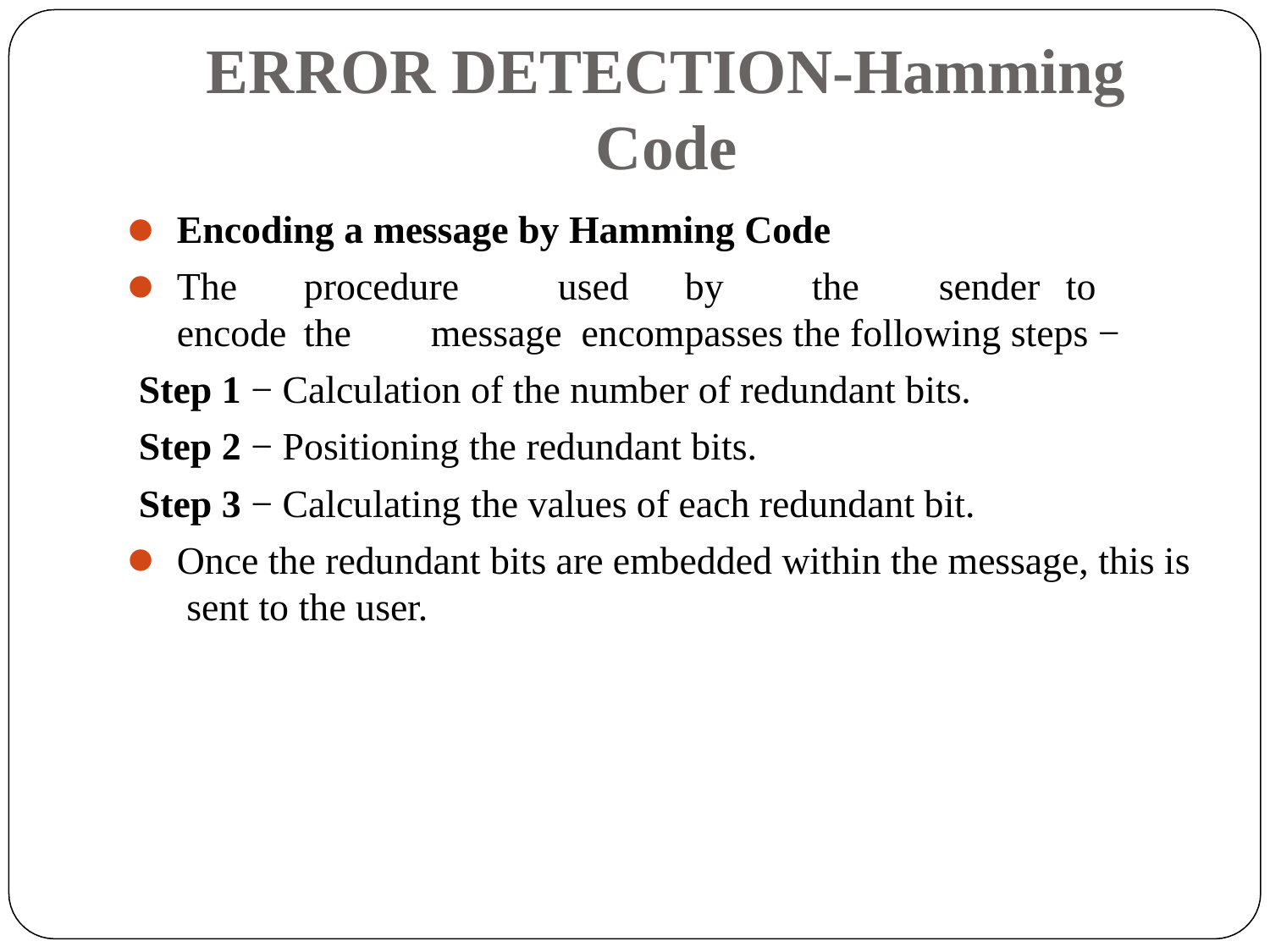

# ERROR DETECTION-Hamming
Code
Encoding a message by Hamming Code
The	procedure	used	by	the	sender	to	encode	the	message  encompasses the following steps −
Step 1 − Calculation of the number of redundant bits.
Step 2 − Positioning the redundant bits.
Step 3 − Calculating the values of each redundant bit.
Once the redundant bits are embedded within the message, this is  sent to the user.